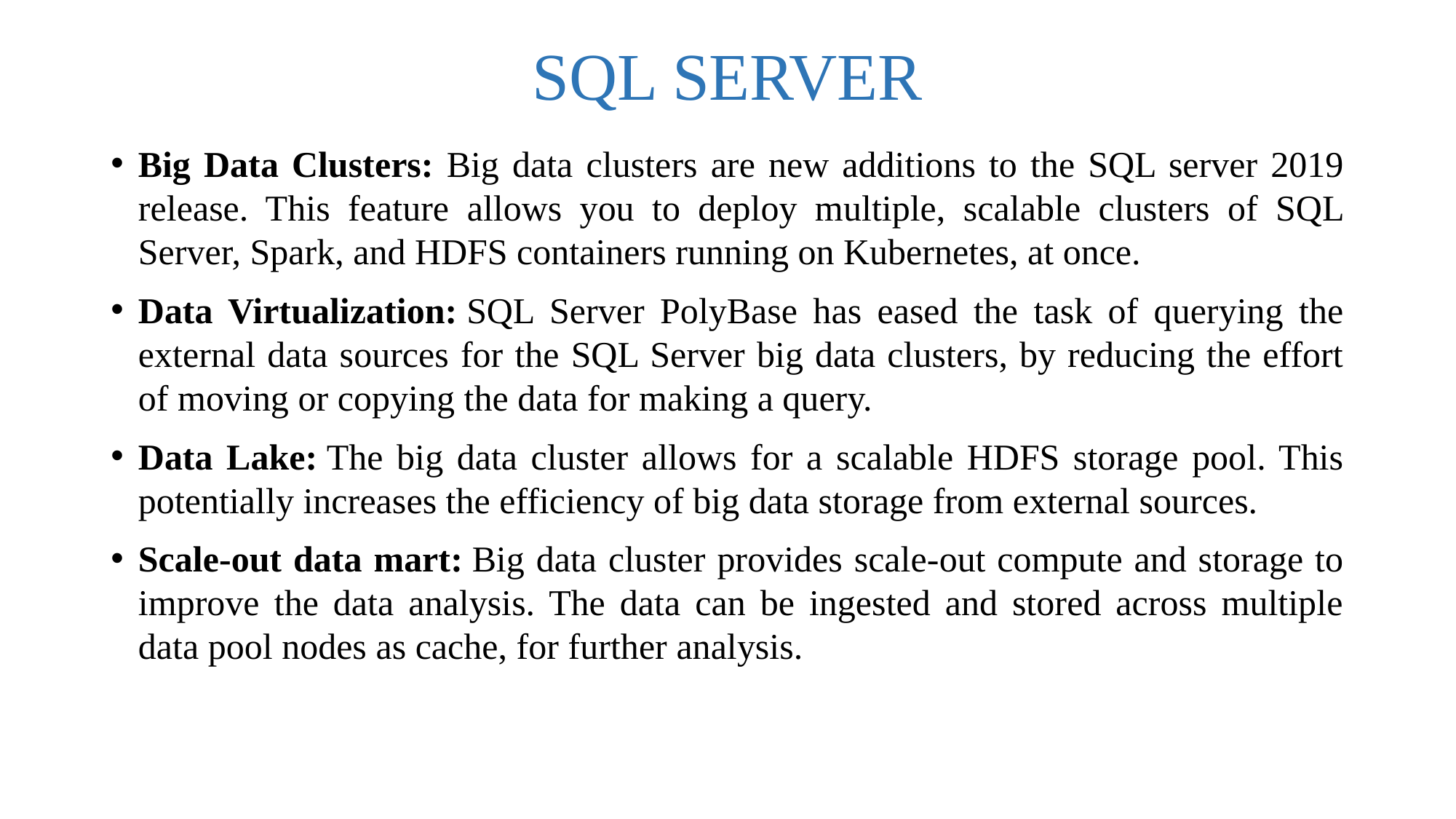

# SQL SERVER
Big Data Clusters: Big data clusters are new additions to the SQL server 2019 release. This feature allows you to deploy multiple, scalable clusters of SQL Server, Spark, and HDFS containers running on Kubernetes, at once.
Data Virtualization: SQL Server PolyBase has eased the task of querying the external data sources for the SQL Server big data clusters, by reducing the effort of moving or copying the data for making a query.
Data Lake: The big data cluster allows for a scalable HDFS storage pool. This potentially increases the efficiency of big data storage from external sources.
Scale-out data mart: Big data cluster provides scale-out compute and storage to improve the data analysis. The data can be ingested and stored across multiple data pool nodes as cache, for further analysis.